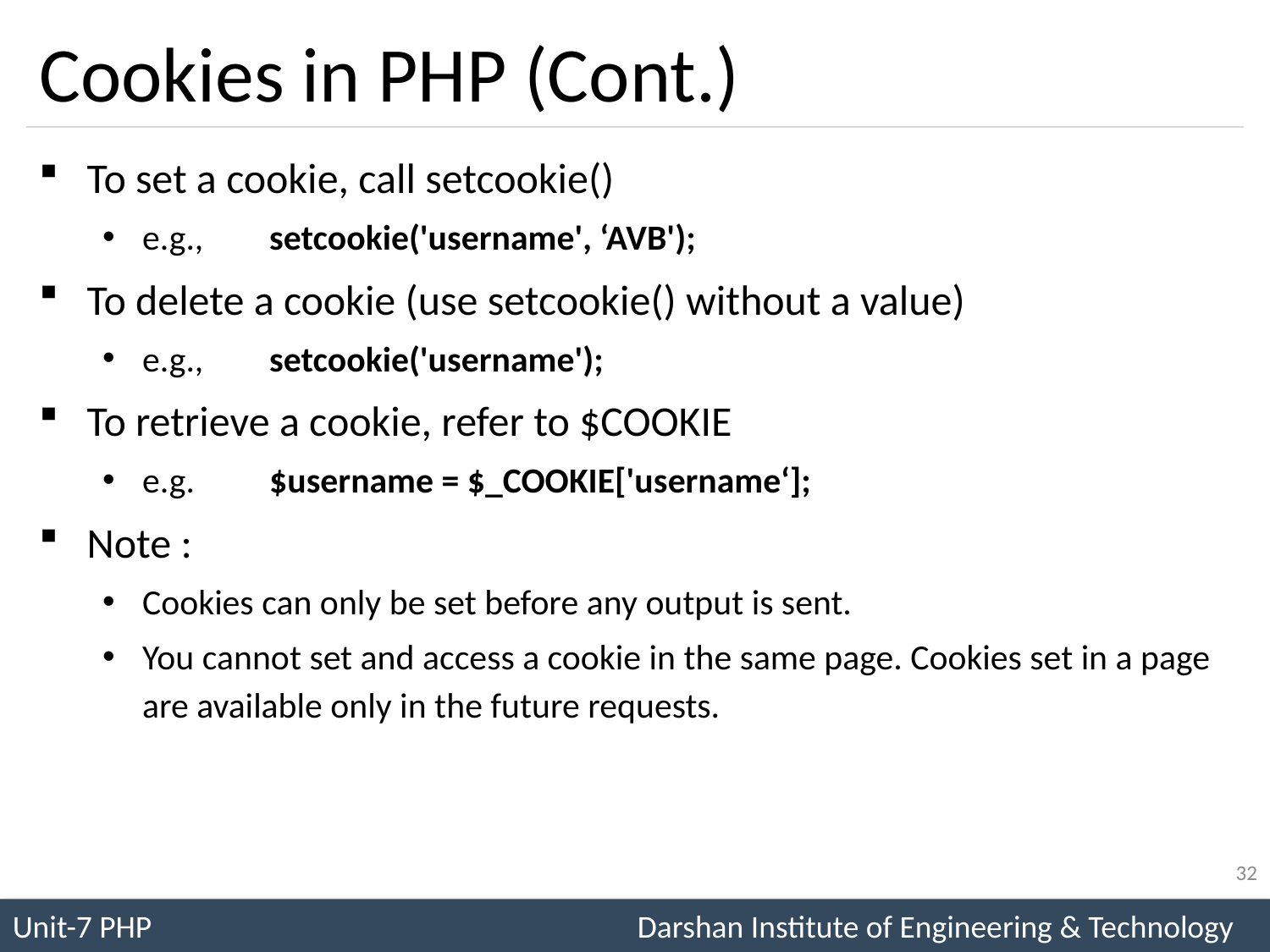

# Cookies in PHP (Cont.)
To set a cookie, call setcookie()
e.g.,	setcookie('username', ‘AVB');
To delete a cookie (use setcookie() without a value)
e.g., 	setcookie('username');
To retrieve a cookie, refer to $COOKIE
e.g.	$username = $_COOKIE['username‘];
Note :
Cookies can only be set before any output is sent.
You cannot set and access a cookie in the same page. Cookies set in a page are available only in the future requests.
32